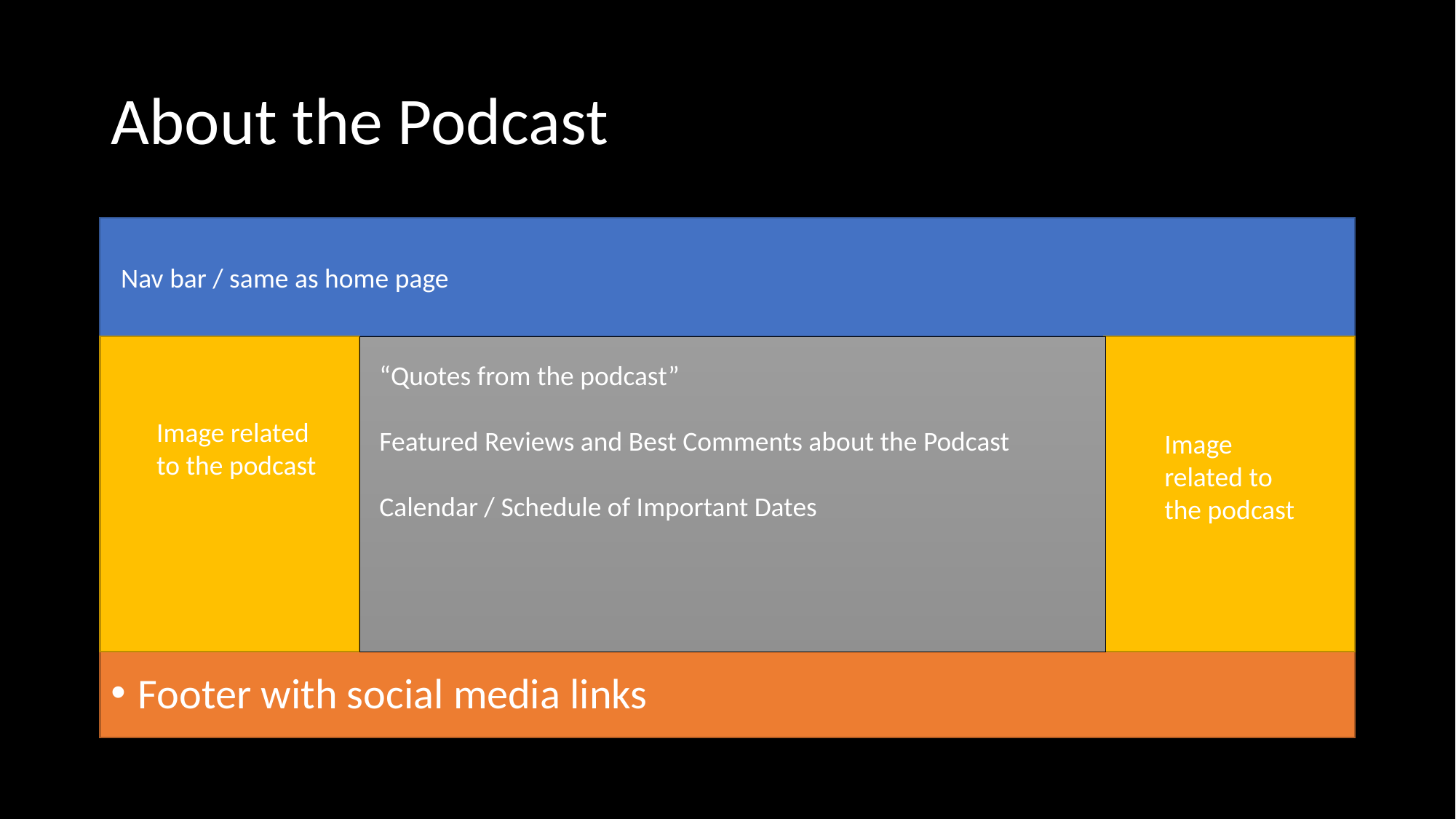

# About the Podcast

Nav bar / same as home page

“Quotes from the podcast”

Featured Reviews and Best Comments about the Podcast

Calendar / Schedule of Important Dates
Image related to the podcast
Image related to the podcast
Footer with social media links